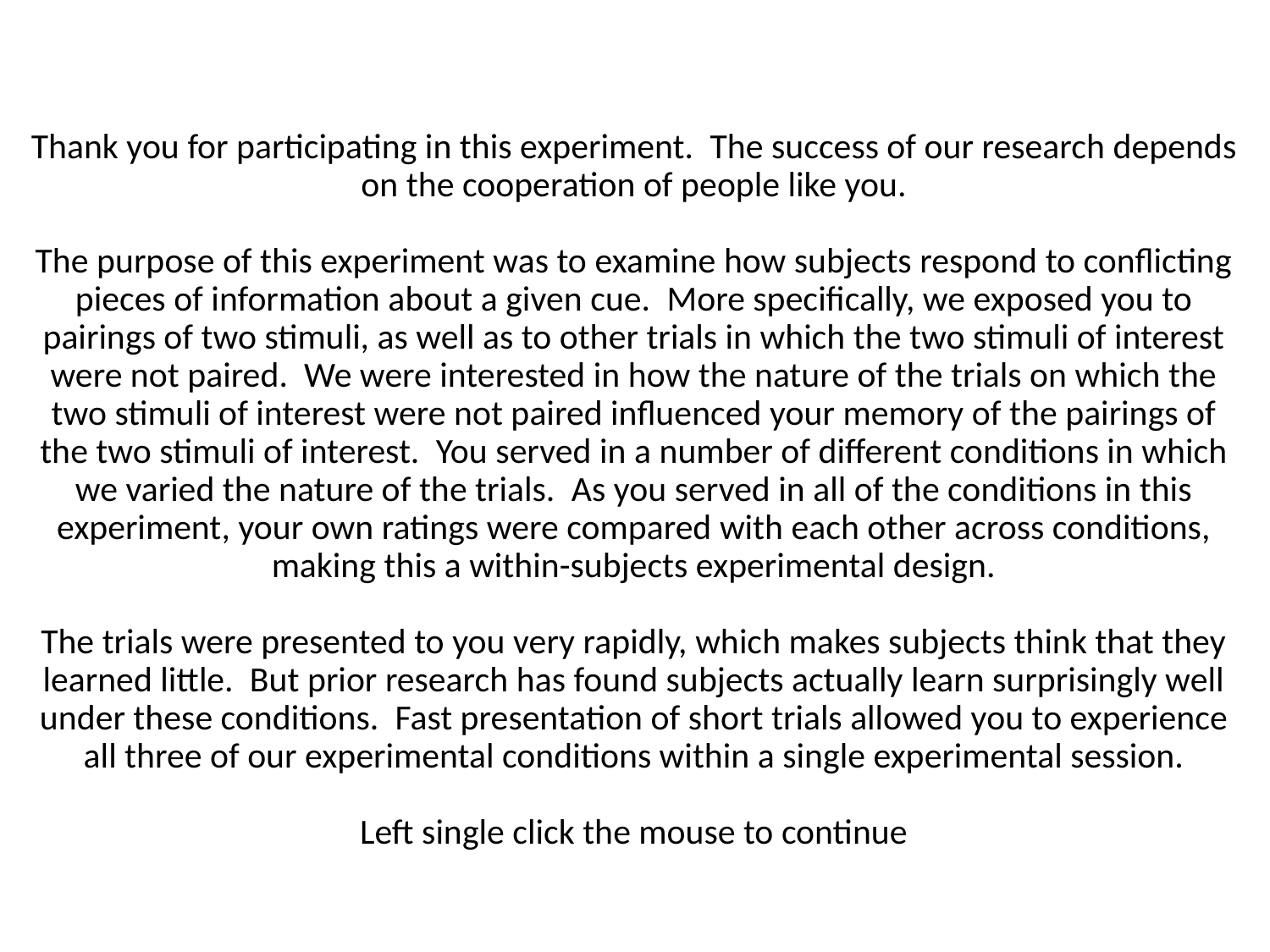

# Thank you for participating in this experiment.  The success of our research depends on the cooperation of people like you.   The purpose of this experiment was to examine how subjects respond to conflicting pieces of information about a given cue.  More specifically, we exposed you to pairings of two stimuli, as well as to other trials in which the two stimuli of interest were not paired.  We were interested in how the nature of the trials on which the two stimuli of interest were not paired influenced your memory of the pairings of the two stimuli of interest.  You served in a number of different conditions in which we varied the nature of the trials.  As you served in all of the conditions in this experiment, your own ratings were compared with each other across conditions, making this a within-subjects experimental design.   The trials were presented to you very rapidly, which makes subjects think that they learned little.  But prior research has found subjects actually learn surprisingly well under these conditions.  Fast presentation of short trials allowed you to experience all three of our experimental conditions within a single experimental session.   Left single click the mouse to continue